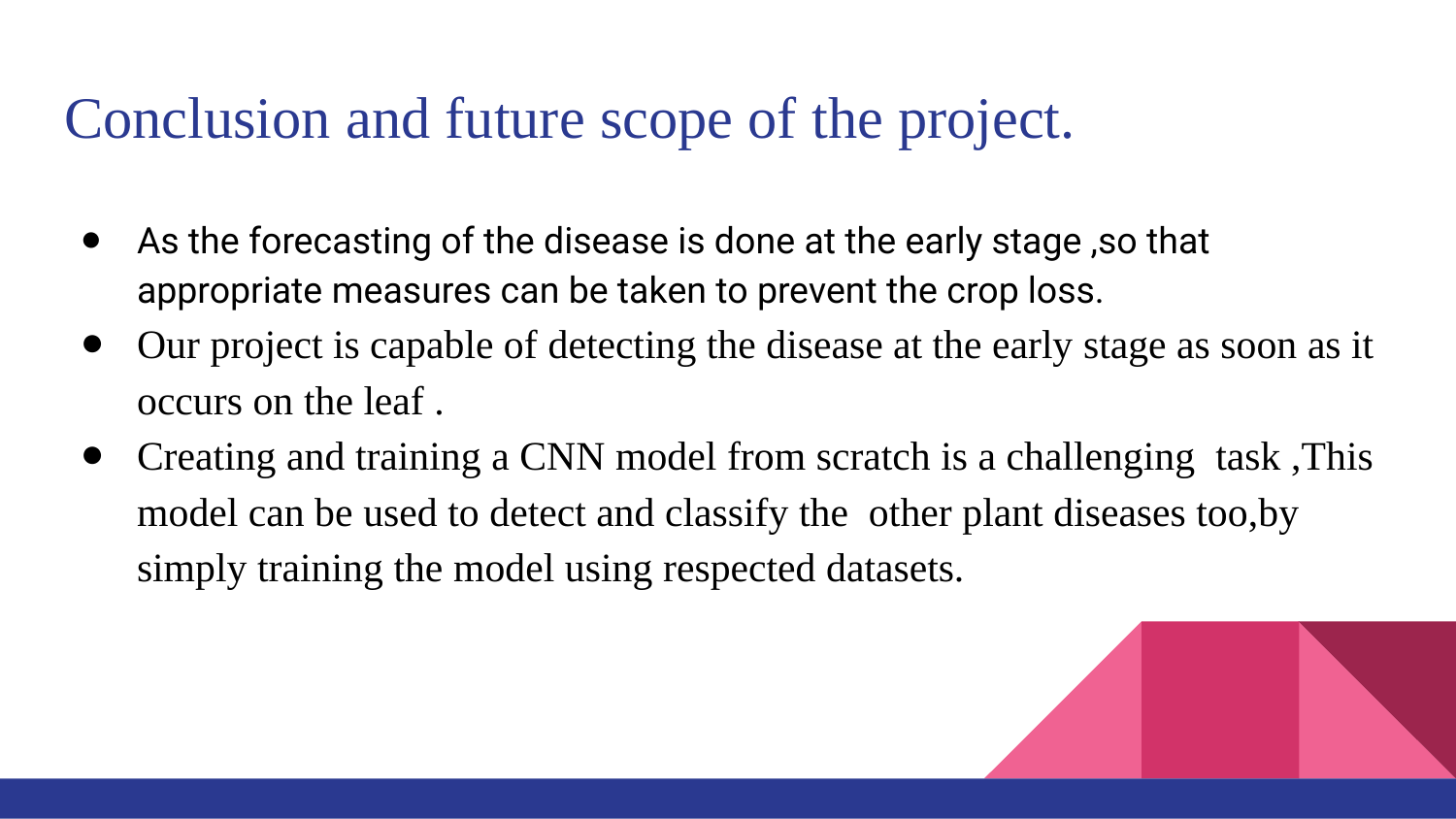

# Conclusion and future scope of the project.
As the forecasting of the disease is done at the early stage ,so that appropriate measures can be taken to prevent the crop loss.
Our project is capable of detecting the disease at the early stage as soon as it occurs on the leaf .
Creating and training a CNN model from scratch is a challenging  task ,This model can be used to detect and classify the  other plant diseases too,by simply training the model using respected datasets.